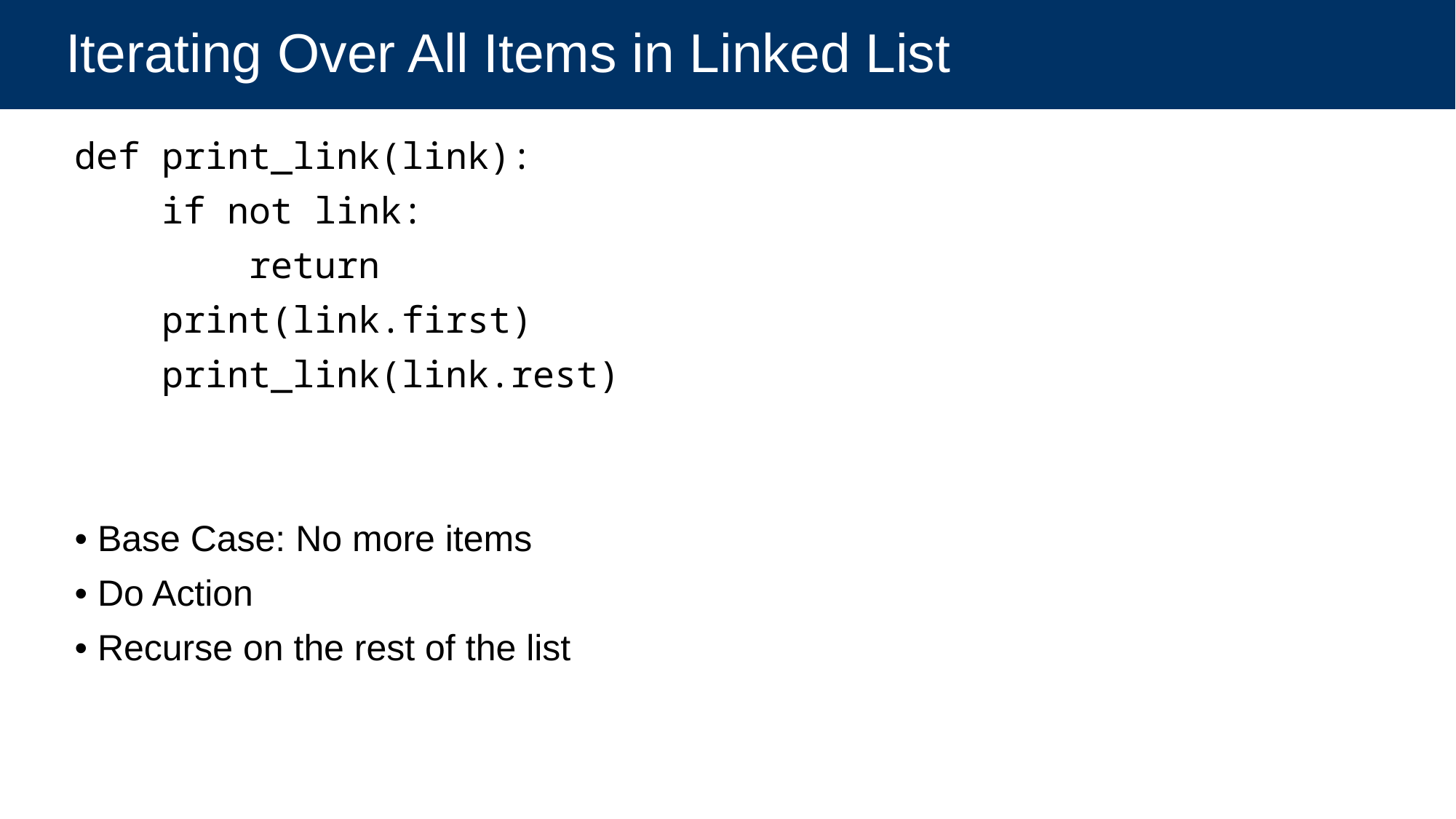

# Iterating Over All Items in Linked List
def print_link(link):
    if not link:
        return
    print(link.first)
    print_link(link.rest)

• Base Case: No more items
• Do Action
• Recurse on the rest of the list

def print_link(link):
    if not link:
        return
    item = link
    while item:
        print(item.first)
        item = item.rest

• Handle the empty list
• Keep track of current item
• Update item to be the next in sequence.